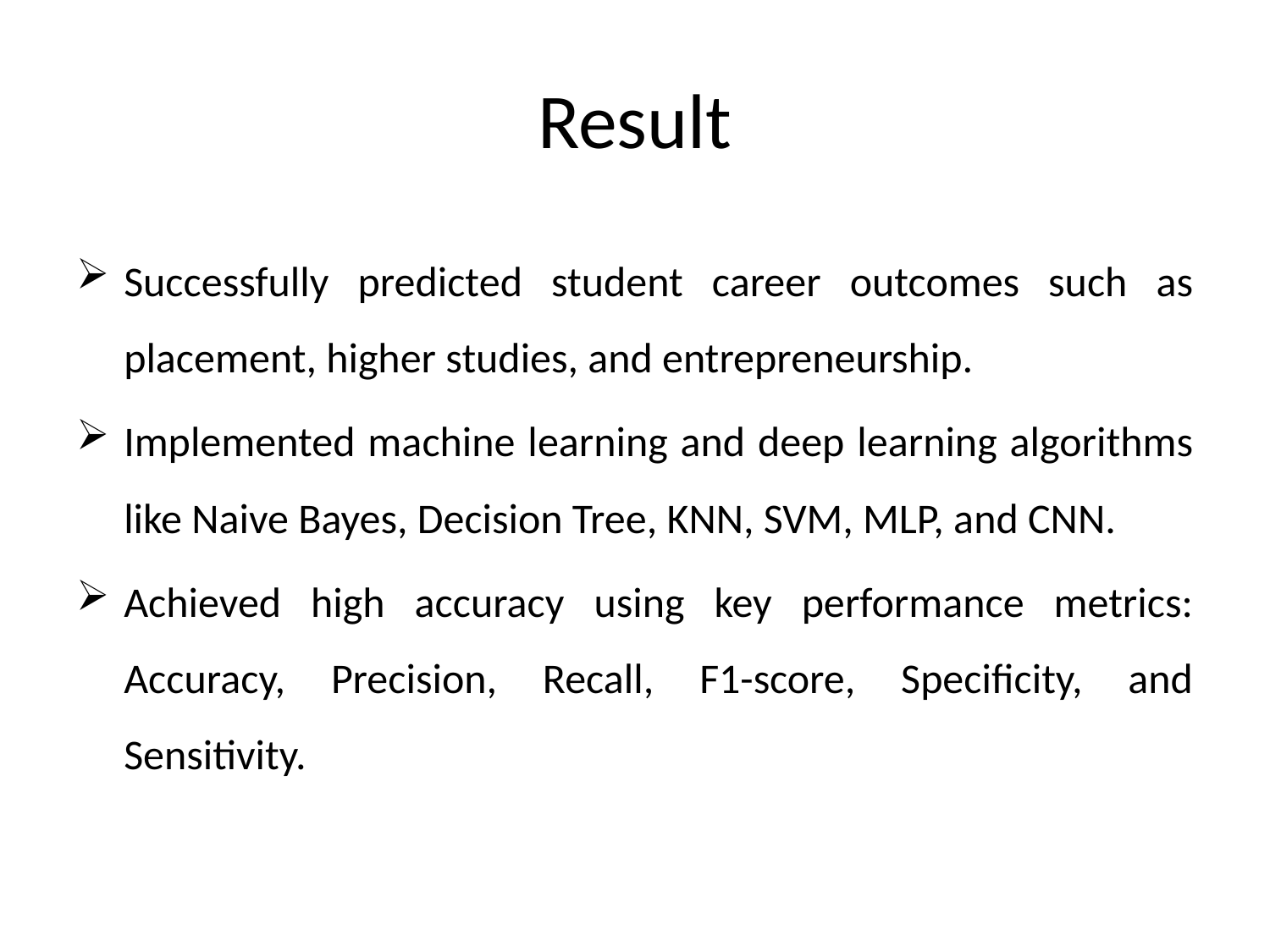

# Result
Successfully predicted student career outcomes such as placement, higher studies, and entrepreneurship.
Implemented machine learning and deep learning algorithms like Naive Bayes, Decision Tree, KNN, SVM, MLP, and CNN.
Achieved high accuracy using key performance metrics: Accuracy, Precision, Recall, F1-score, Specificity, and Sensitivity.